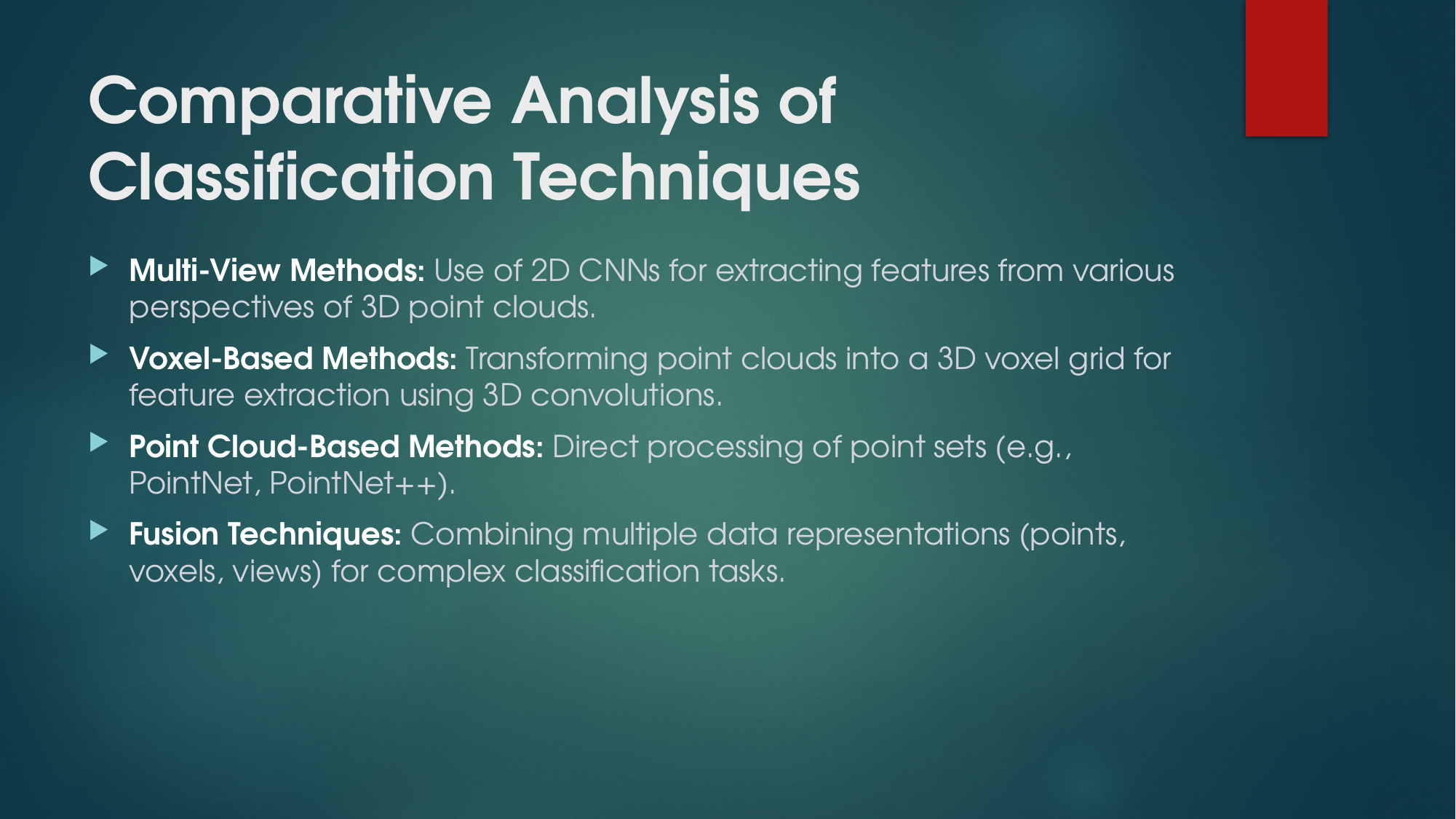

# Comparative Analysis of Classification Techniques

Multi-View Methods: Use of 2D CNNs for extracting features from various perspectives of 3D point clouds.
Voxel-Based Methods: Transforming point clouds into a 3D voxel grid for feature extraction using 3D convolutions.
Point Cloud-Based Methods: Direct processing of point sets (e.g., PointNet, PointNet++).
Fusion Techniques: Combining multiple data representations (points, voxels, views) for complex classification tasks.